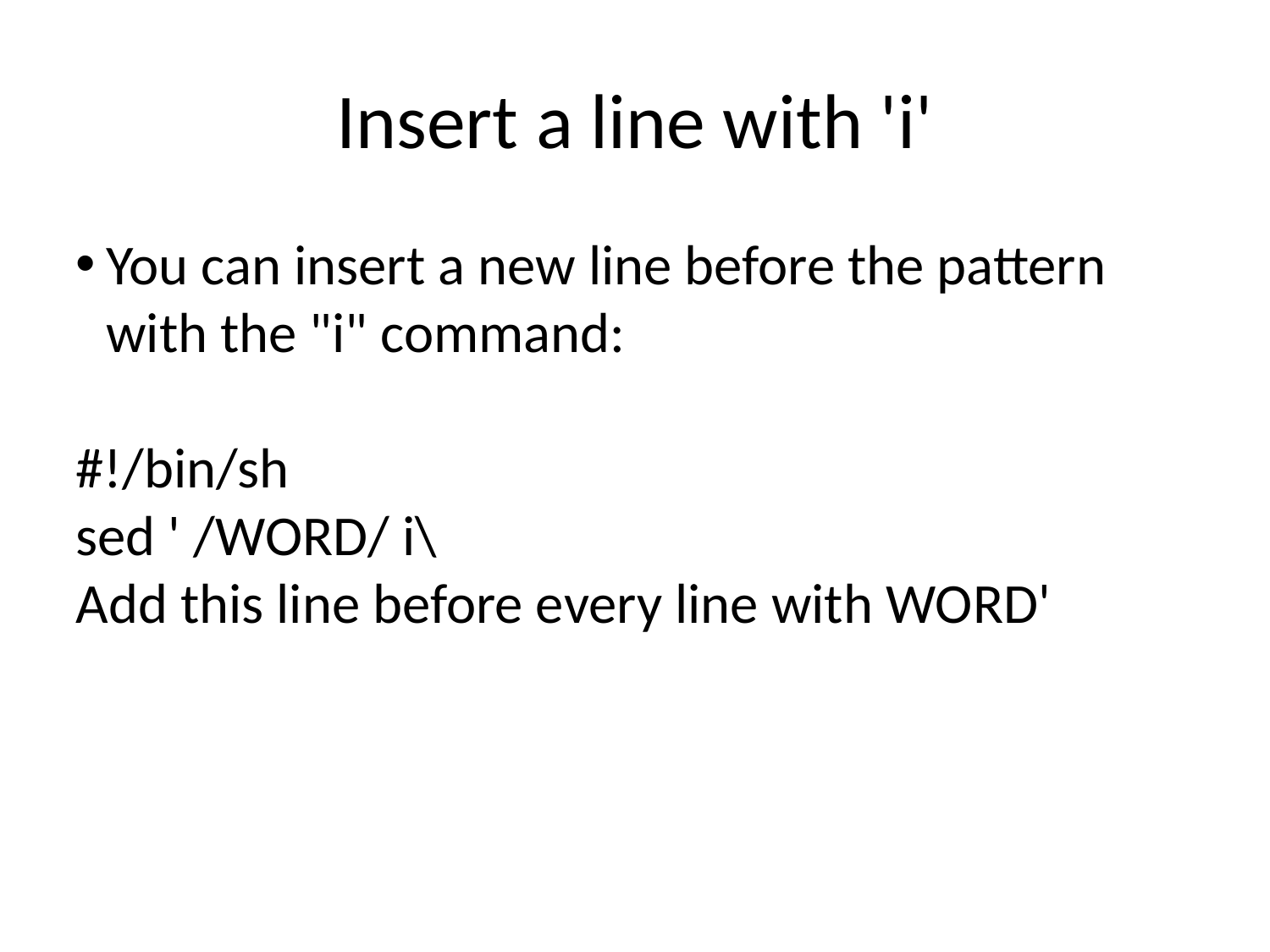

Insert a line with 'i'
You can insert a new line before the pattern with the "i" command:

#!/bin/sh
sed ' /WORD/ i\
Add this line before every line with WORD'